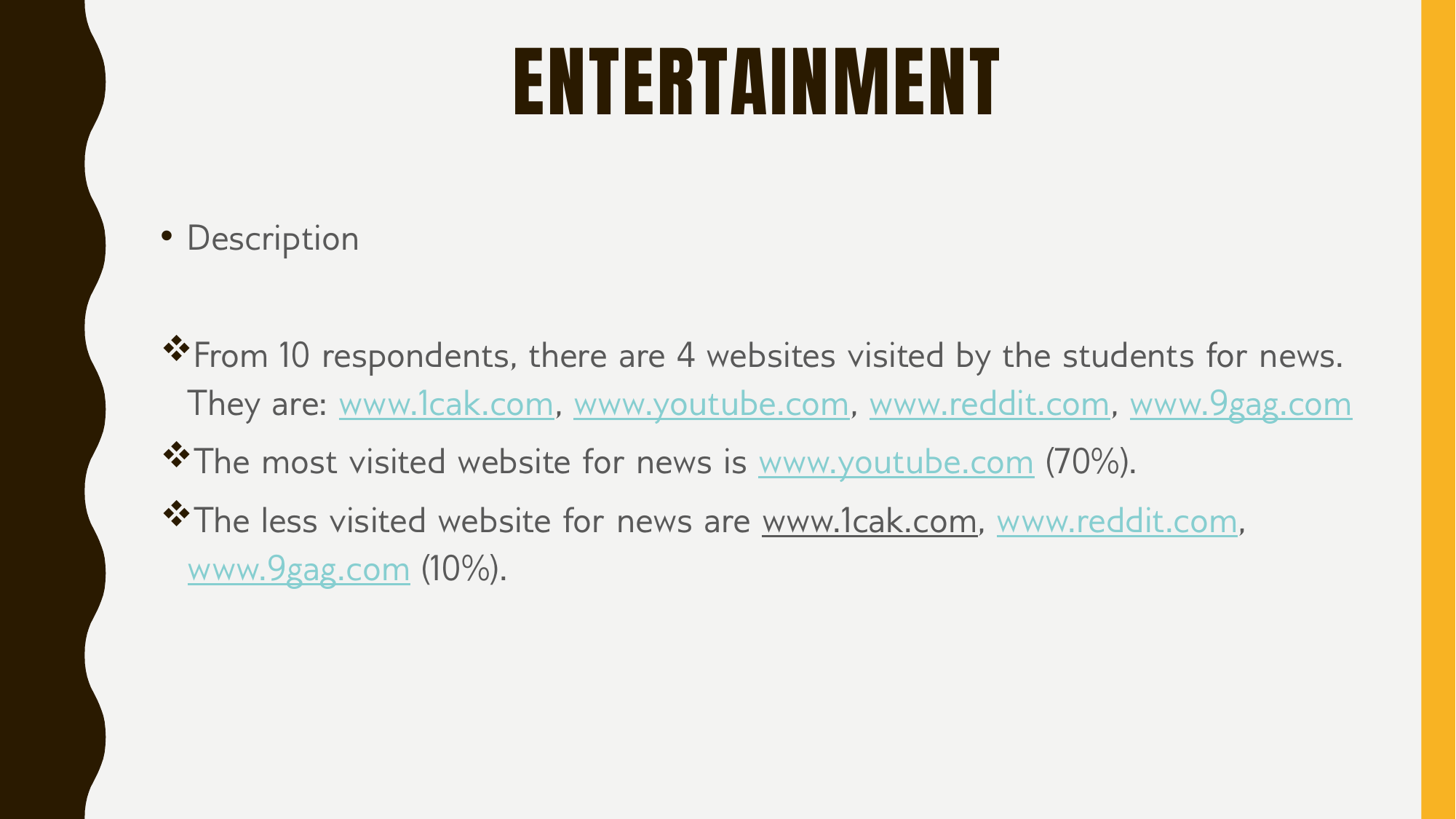

# Entertainment
Description

From 10 respondents, there are 4 websites visited by the students for news. They are: www.1cak.com, www.youtube.com, www.reddit.com, www.9gag.com
The most visited website for news is www.youtube.com (70%).
The less visited website for news are www.1cak.com, www.reddit.com, www.9gag.com (10%).